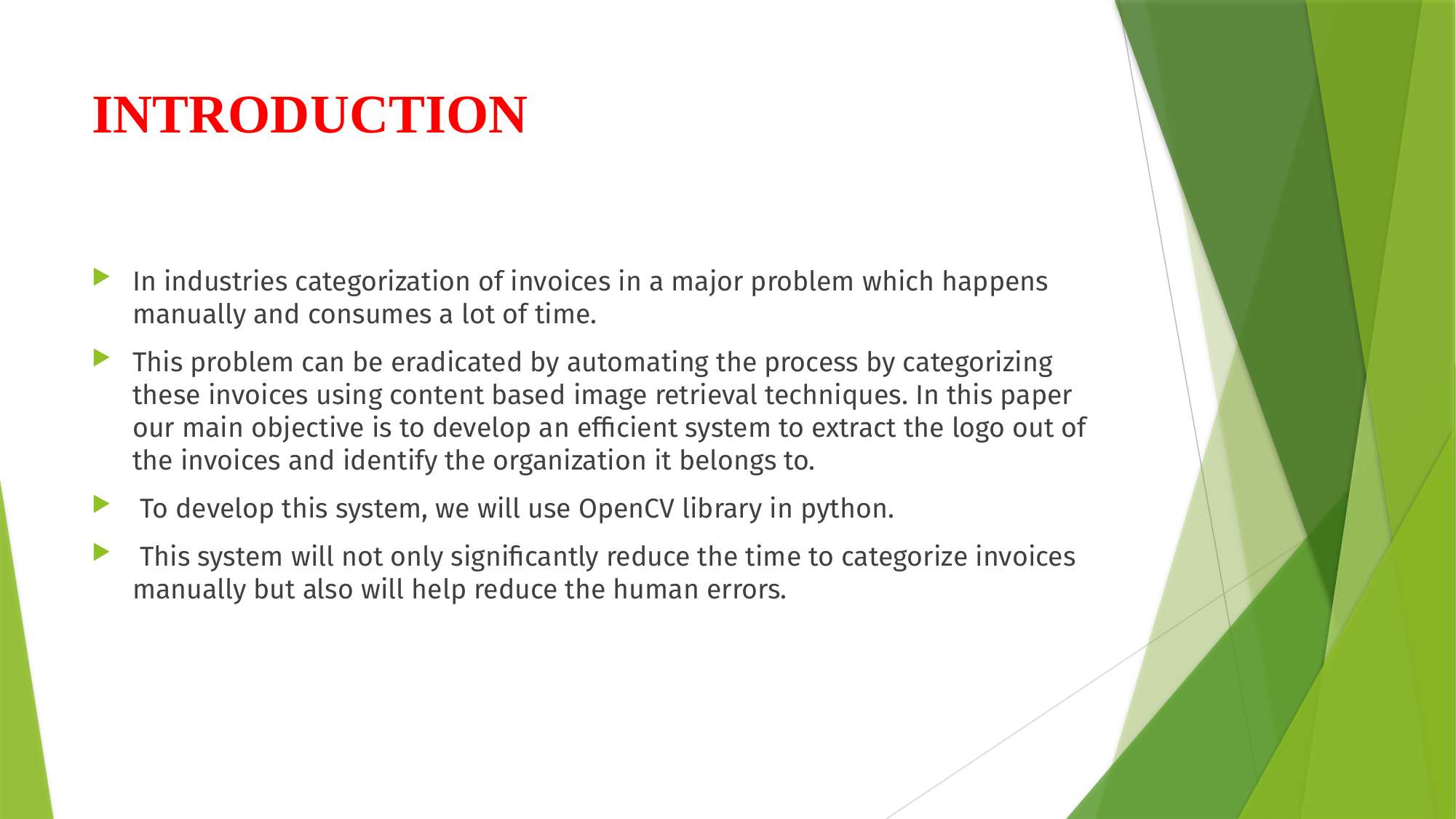

# INTRODUCTION
In industries categorization of invoices in a major problem which happens manually and consumes a lot of time.
This problem can be eradicated by automating the process by categorizing these invoices using content based image retrieval techniques. In this paper our main objective is to develop an efficient system to extract the logo out of the invoices and identify the organization it belongs to.
 To develop this system, we will use OpenCV library in python.
 This system will not only significantly reduce the time to categorize invoices manually but also will help reduce the human errors.